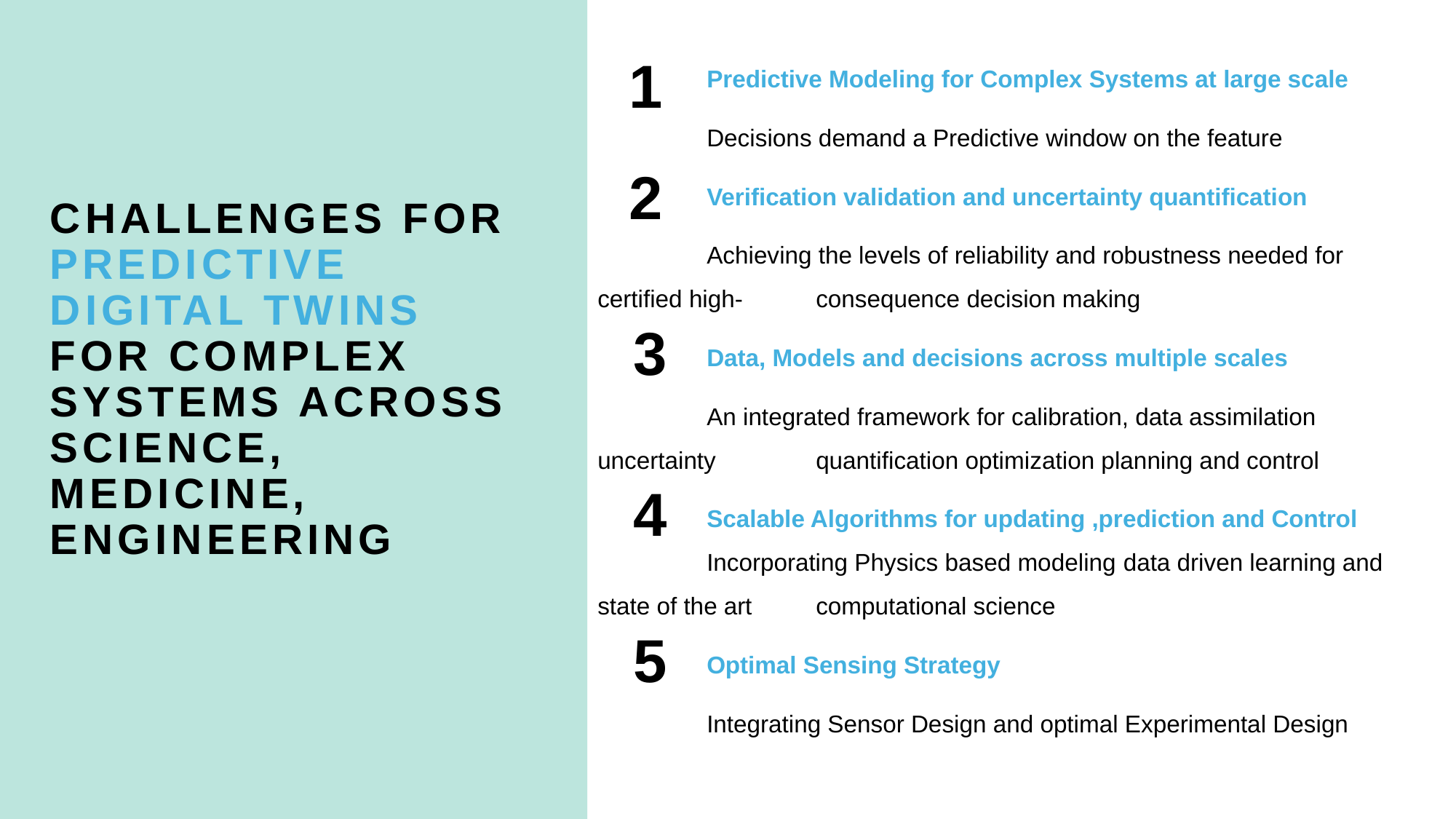

Predictive Modeling for Complex Systems at large scale
	Decisions demand a Predictive window on the feature
	Verification validation and uncertainty quantification
	Achieving the levels of reliability and robustness needed for certified high-	consequence decision making
	Data, Models and decisions across multiple scales
	An integrated framework for calibration, data assimilation uncertainty 	quantification optimization planning and control
	Scalable Algorithms for updating ,prediction and Control 	Incorporating Physics based modeling data driven learning and state of the art 	computational science
	Optimal Sensing Strategy
	Integrating Sensor Design and optimal Experimental Design

1
2

Challenges for predictive digital twins FOR COMPLEX SYSTEMS ACROSS SCIENCE, MEDICINE, ENGINEERING
3
4
5
12